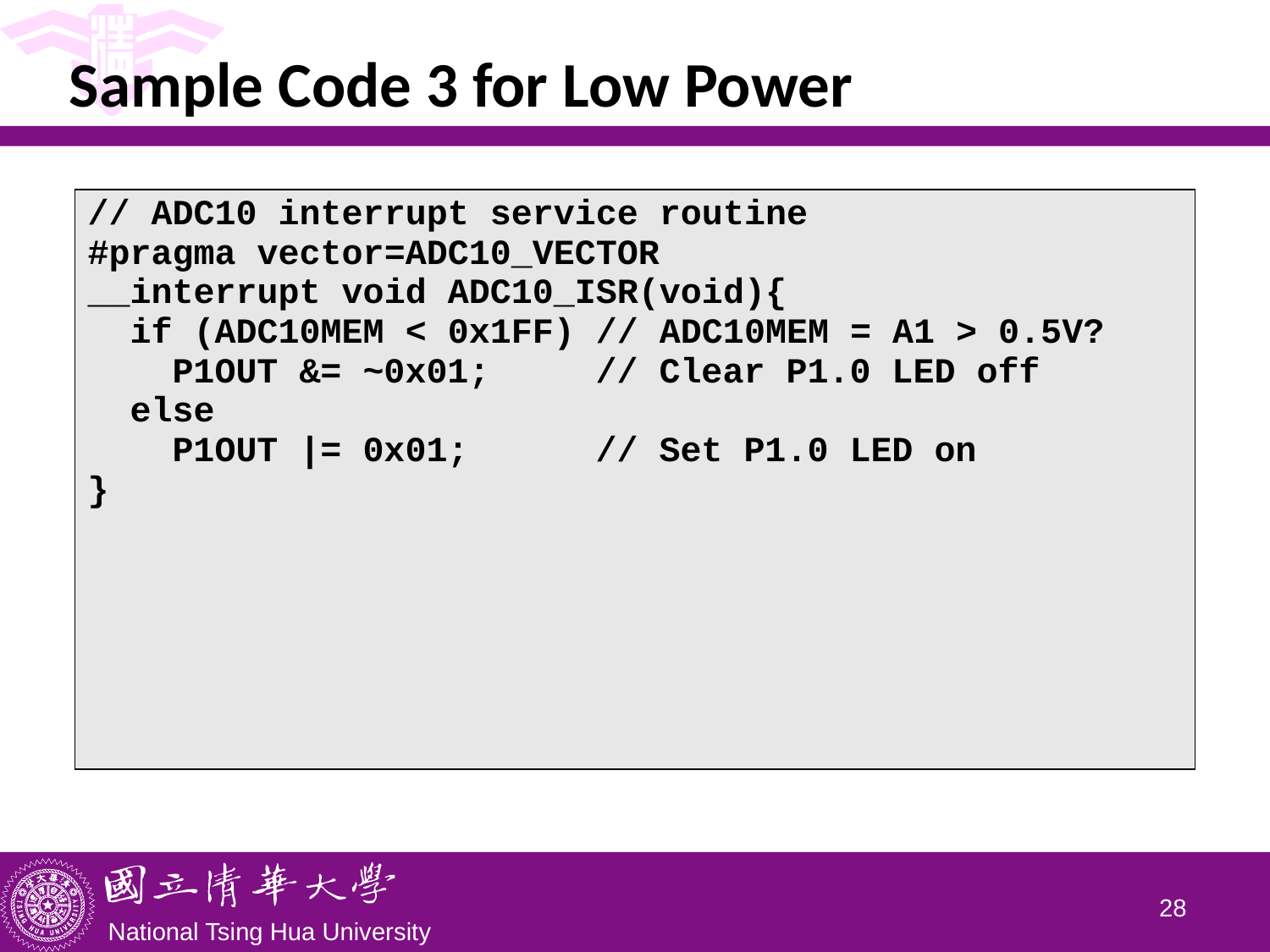

# Sample Code 3 for Low Power
| // ADC10 interrupt service routine #pragma vector=ADC10\_VECTOR \_\_interrupt void ADC10\_ISR(void){ if (ADC10MEM < 0x1FF) // ADC10MEM = A1 > 0.5V? P1OUT &= ~0x01; // Clear P1.0 LED off else P1OUT |= 0x01; // Set P1.0 LED on } |
| --- |
28